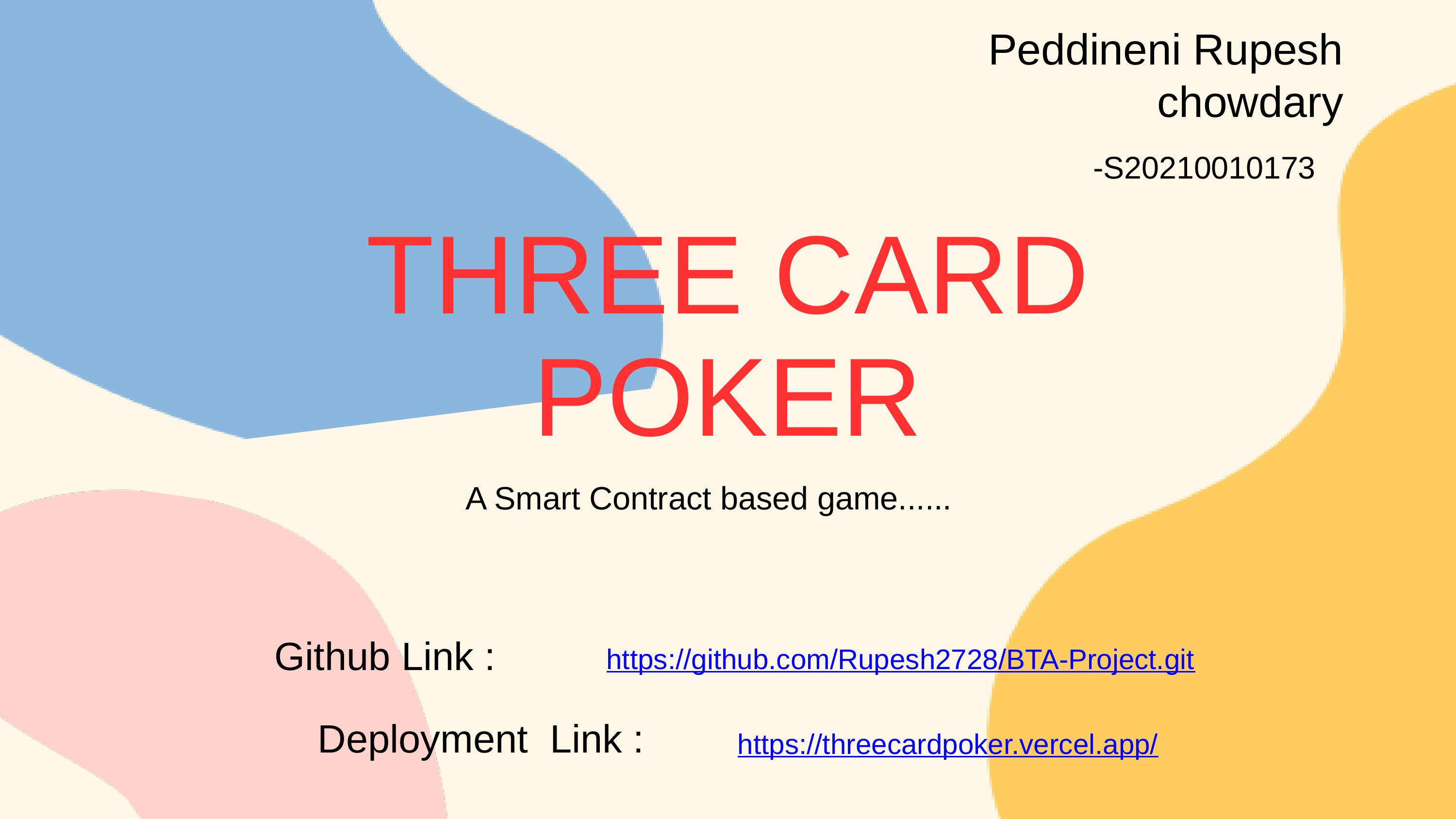

Peddineni Rupesh chowdary
-S20210010173
THREE CARD POKER
A Smart Contract based game......

https://github.com/Rupesh2728/BTA-Project.git

Github Link :
https://threecardpoker.vercel.app/
Deployment  Link :